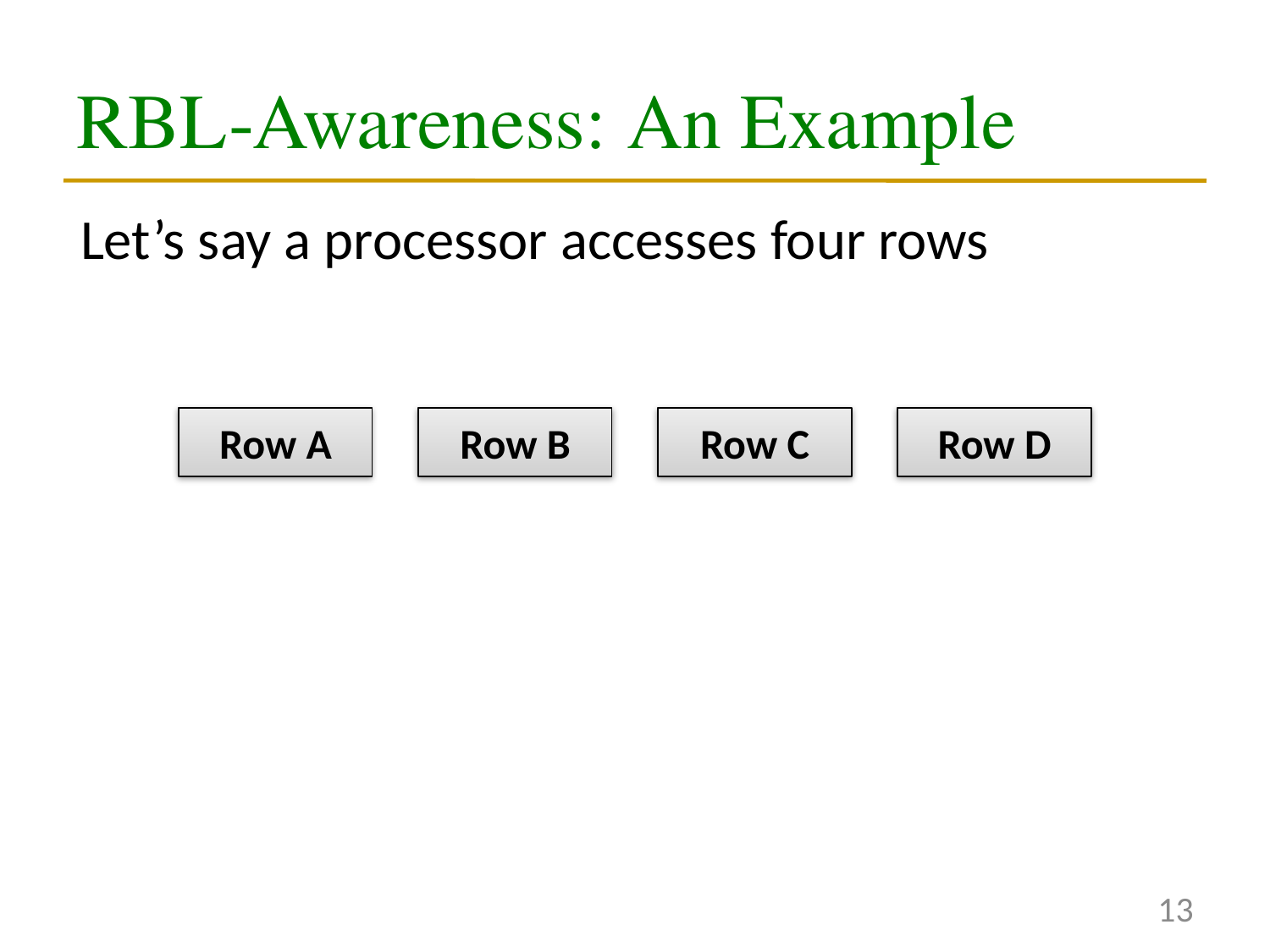

# RBL-Awareness: An Example
Let’s say a processor accesses four rows
Row A
Row B
Row C
Row D
13